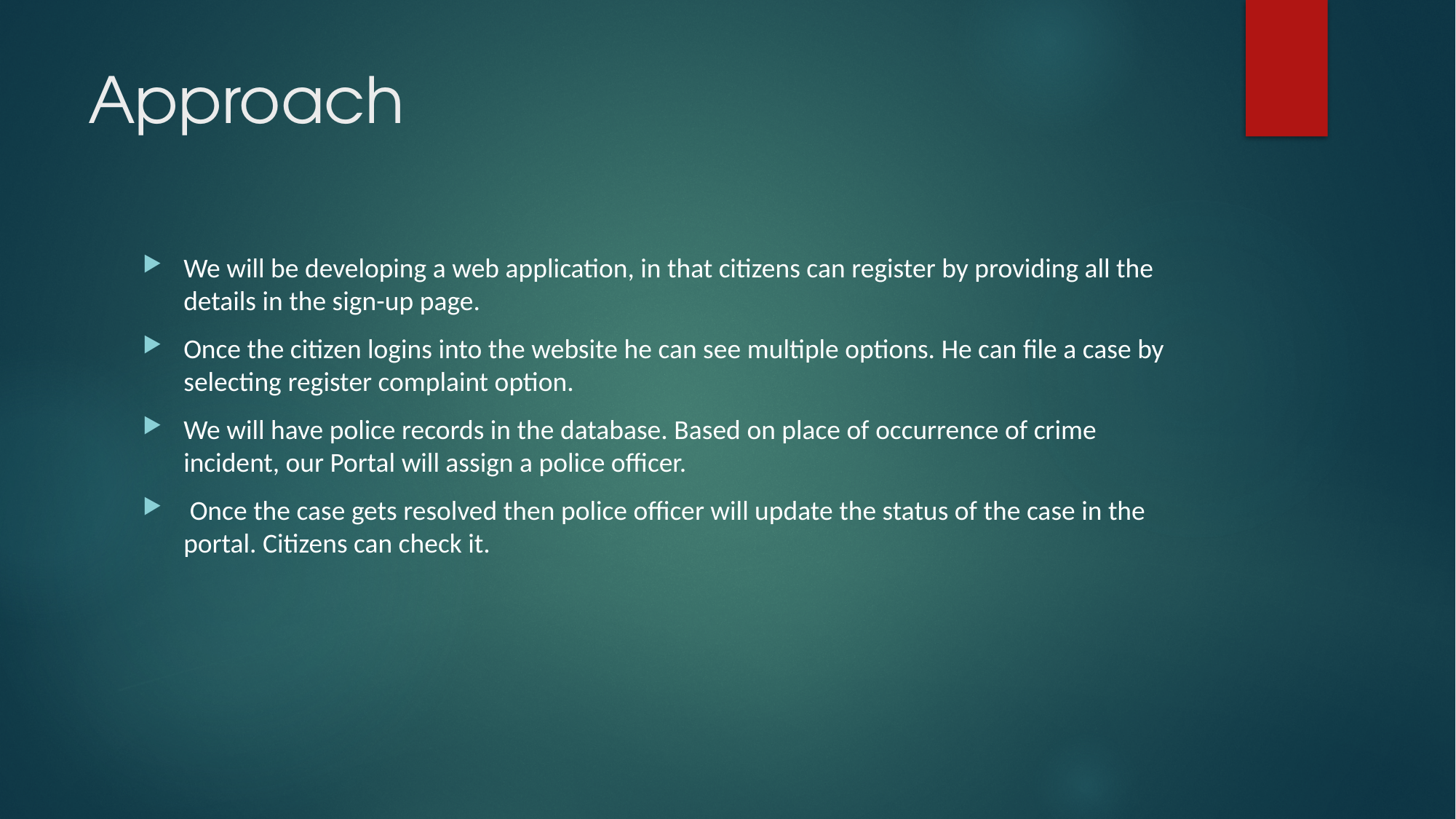

# Approach
We will be developing a web application, in that citizens can register by providing all the details in the sign-up page.
Once the citizen logins into the website he can see multiple options. He can file a case by selecting register complaint option.
We will have police records in the database. Based on place of occurrence of crime incident, our Portal will assign a police officer.
 Once the case gets resolved then police officer will update the status of the case in the portal. Citizens can check it.